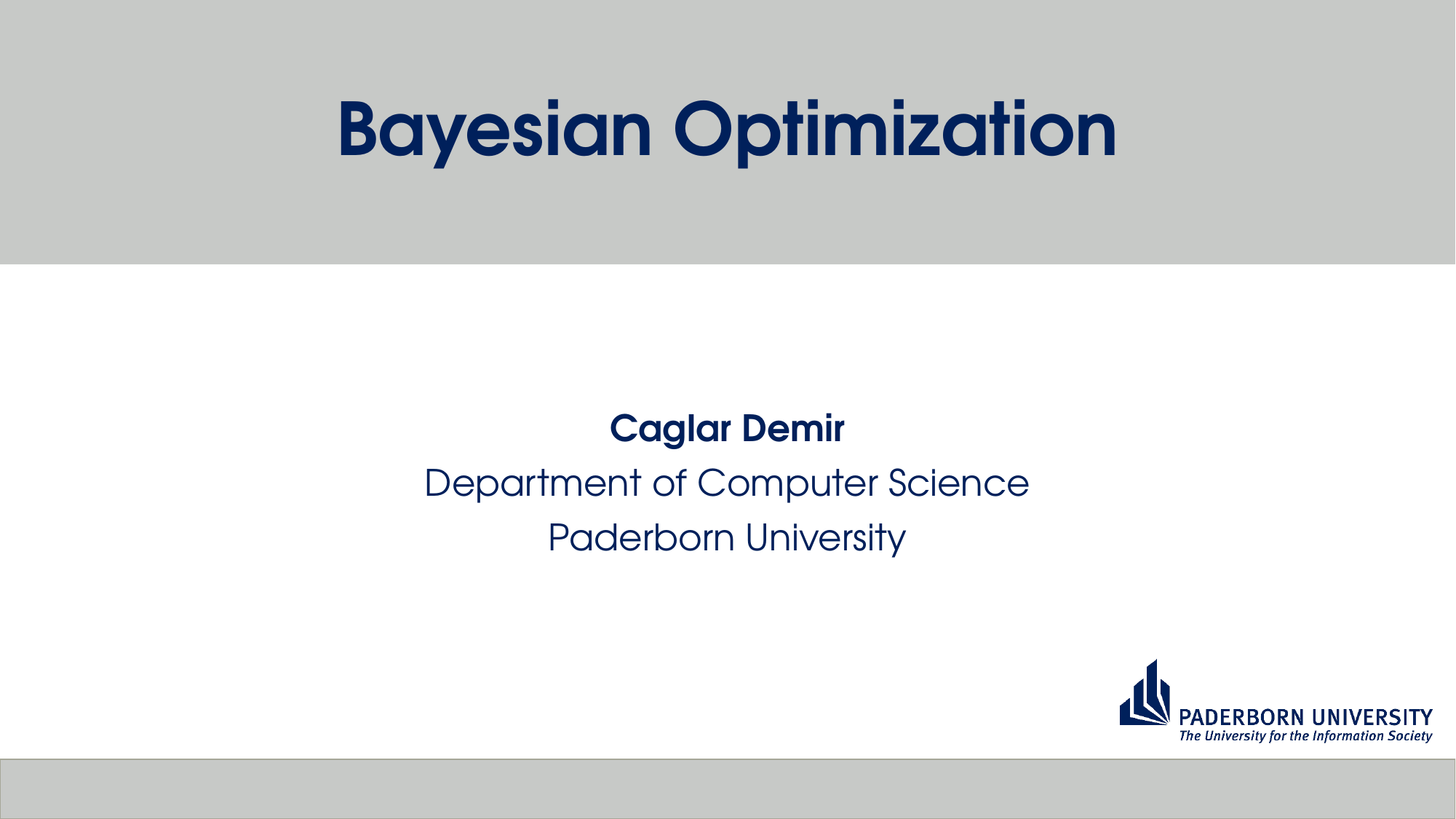

# Bayesian Optimization
Caglar Demir
Department of Computer Science
Paderborn University